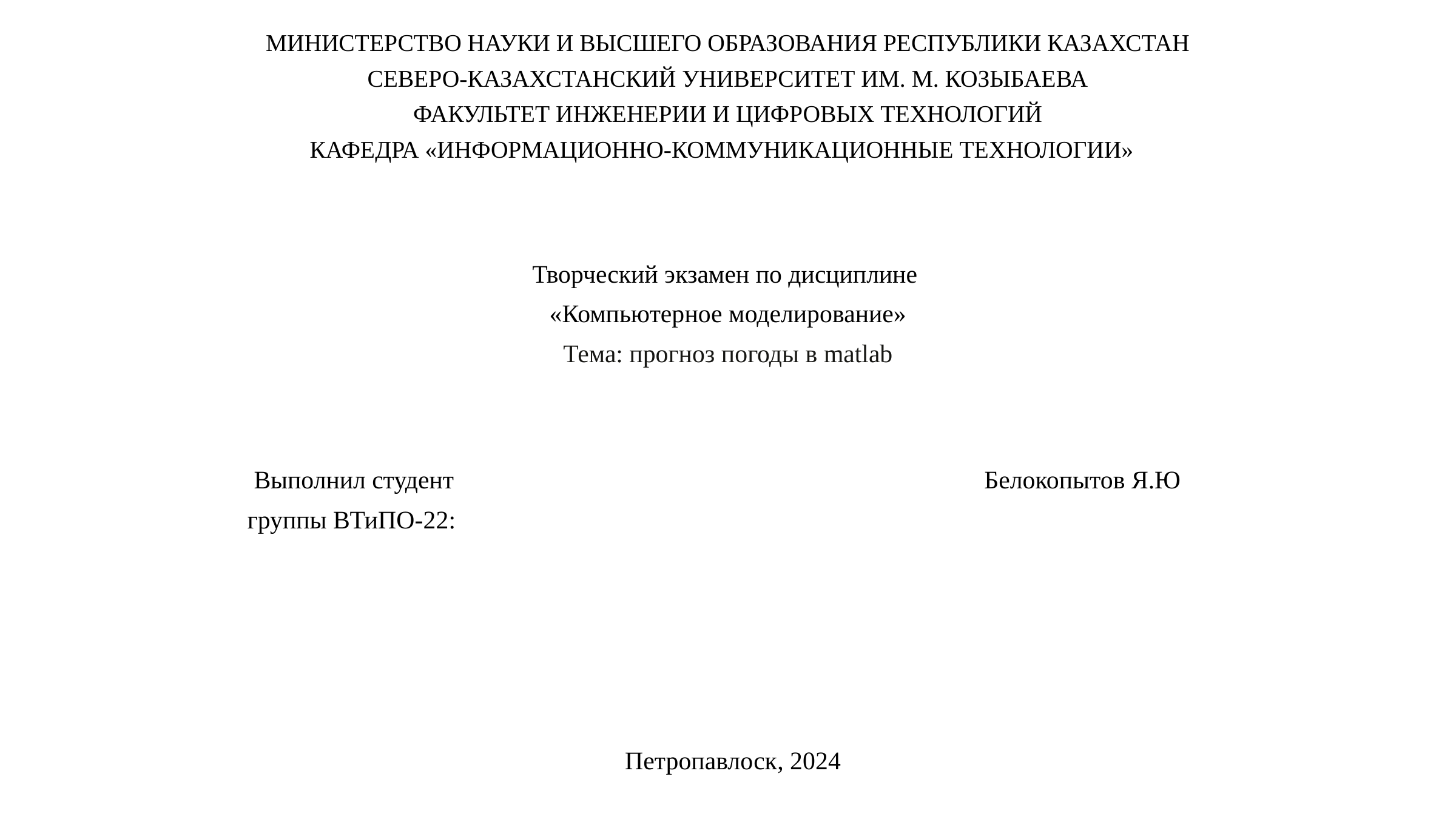

| МИНИСТЕРСТВО НАУКИ И ВЫСШЕГО ОБРАЗОВАНИЯ РЕСПУБЛИКИ КАЗАХСТАН СЕВЕРО-КАЗАХСТАНСКИЙ УНИВЕРСИТЕТ ИМ. М. КОЗЫБАЕВА ФАКУЛЬТЕТ ИНЖЕНЕРИИ И ЦИФРОВЫХ ТЕХНОЛОГИЙ КАФЕДРА «ИНФОРМАЦИОННО-КОММУНИКАЦИОННЫЕ ТЕХНОЛОГИИ» |  |  |
| --- | --- | --- |
|  |  |  |
| Творческий экзамен по дисциплине «Компьютерное моделирование» Тема: прогноз погоды в matlab |  |  |
| Выполнил студент группы ВТиПО-22: |  | Белокопытов Я.Ю |
|  | Петропавлоск, 2024 |  |